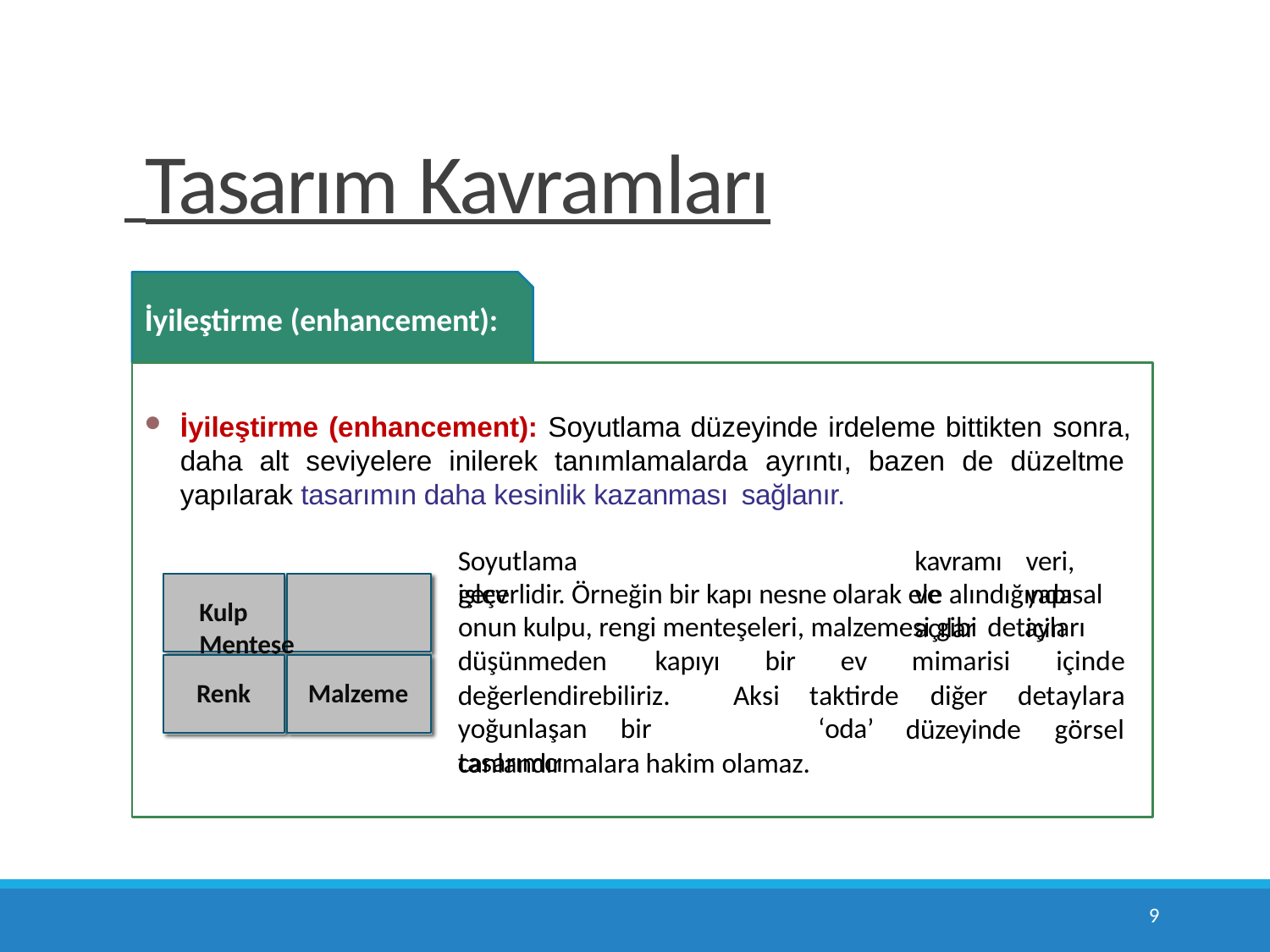

# Tasarım Kavramları

İyileştirme (enhancement):

İyileştirme (enhancement): Soyutlama düzeyinde irdeleme bittikten sonra,  daha alt seviyelere inilerek tanımlamalarda ayrıntı, bazen de düzeltme  yapılarak tasarımın daha kesinlik kazanması sağlanır.

Soyutlama	kavramı	veri,	işlev	ve	yapısal	açılar	için

geçerlidir. Örneğin bir kapı nesne olarak ele alındığında  onun kulpu, rengi menteşeleri, malzemesi gibi detayları

Kulp	Menteşe
düşünmeden	kapıyı
bir	ev
Aksi	taktirde
‘oda’
mimarisi
diğer
içinde
detaylara

Malzeme
Renk
değerlendirebiliriz.  yoğunlaşan	bir	tasarımcı
düzeyinde
görsel
canlandırmalara hakim olamaz.
9